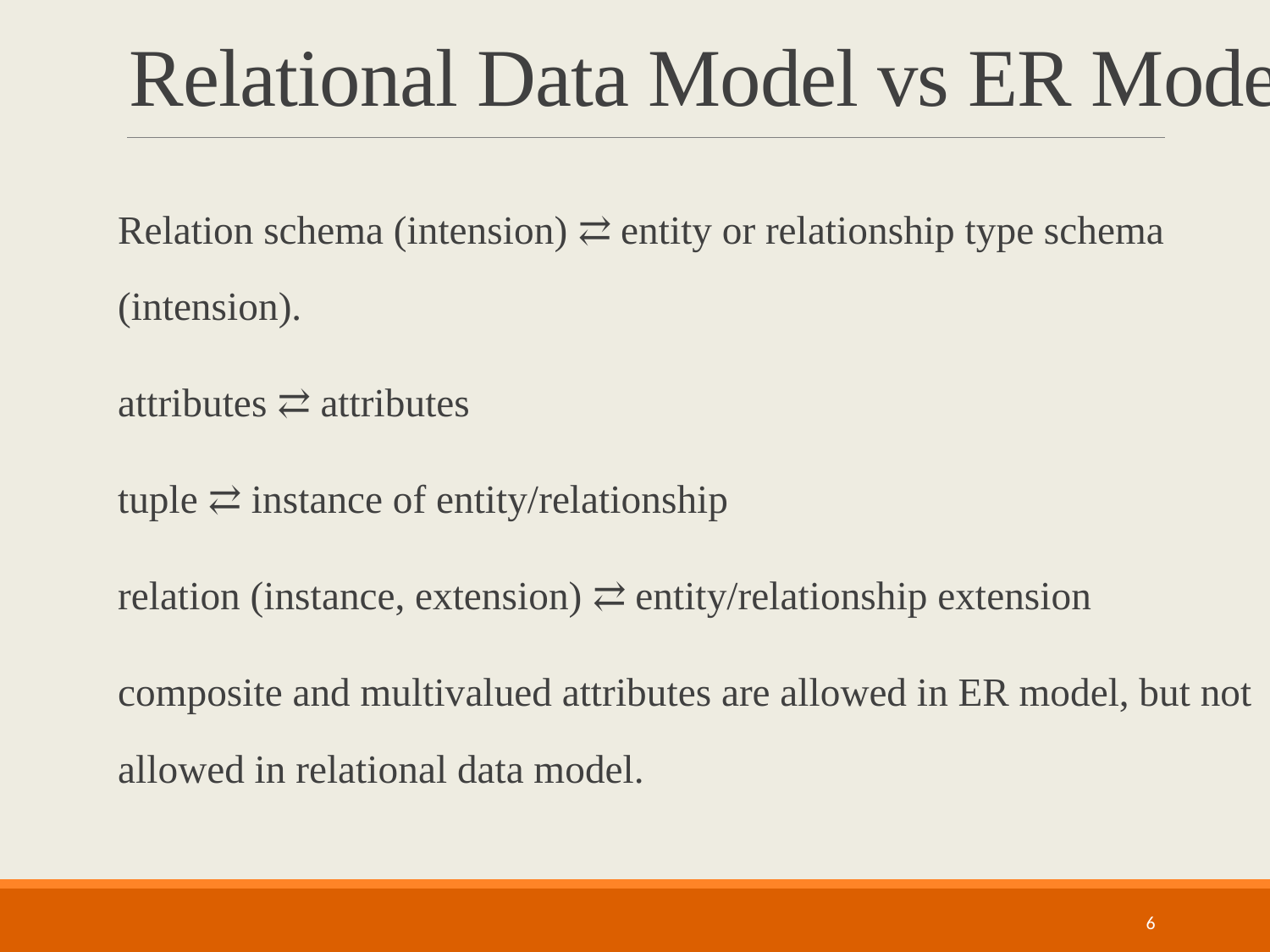

# Relational Data Model vs ER Model
Relation schema (intension) ⇄ entity or relationship type schema (intension).
attributes ⇄ attributes
tuple ⇄ instance of entity/relationship
relation (instance, extension) ⇄ entity/relationship extension
composite and multivalued attributes are allowed in ER model, but not allowed in relational data model.
6